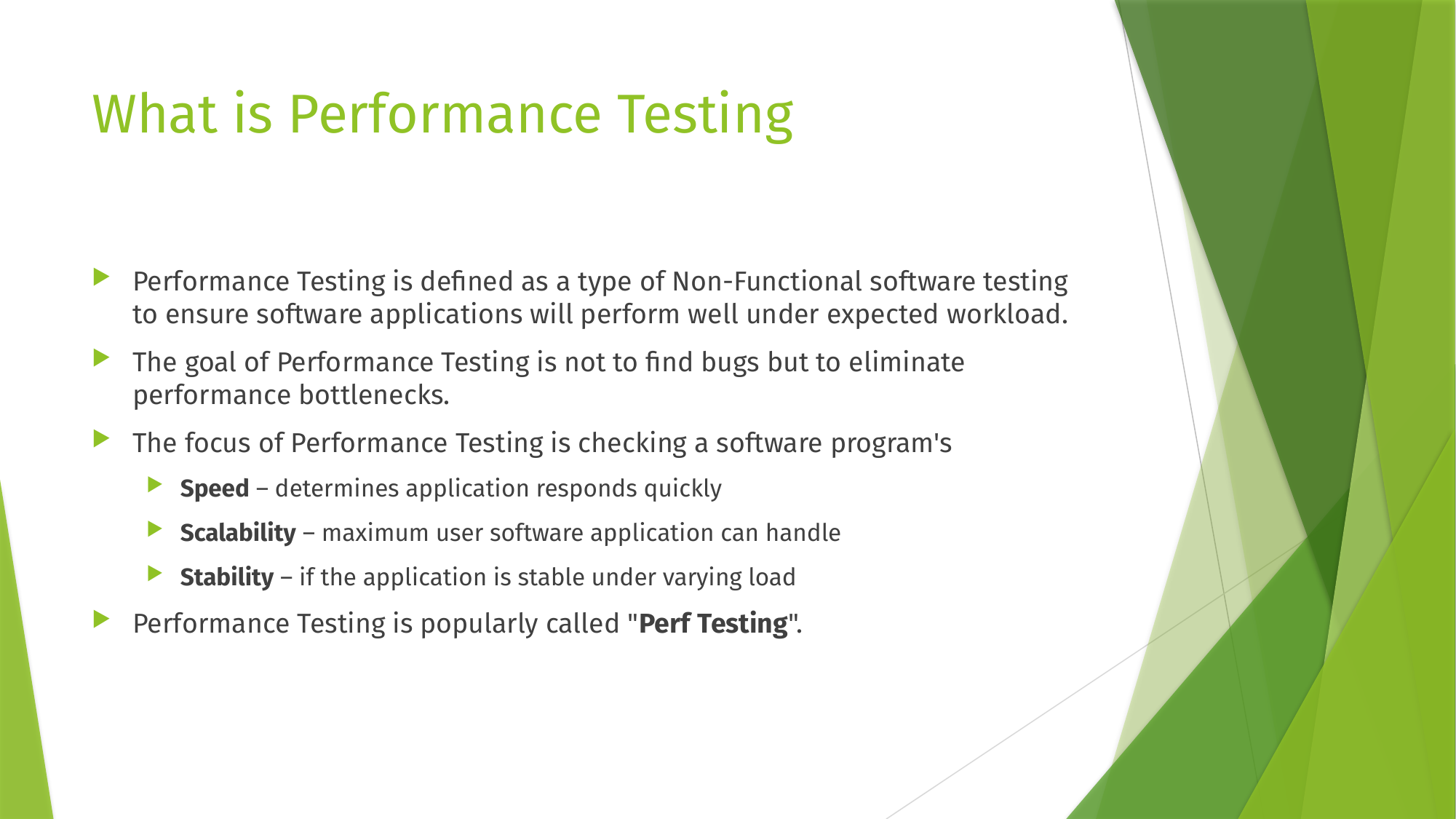

# What is Performance Testing
Performance Testing is defined as a type of Non-Functional software testing to ensure software applications will perform well under expected workload.
The goal of Performance Testing is not to find bugs but to eliminate performance bottlenecks.
The focus of Performance Testing is checking a software program's
Speed – determines application responds quickly
Scalability – maximum user software application can handle
Stability – if the application is stable under varying load
Performance Testing is popularly called "Perf Testing".